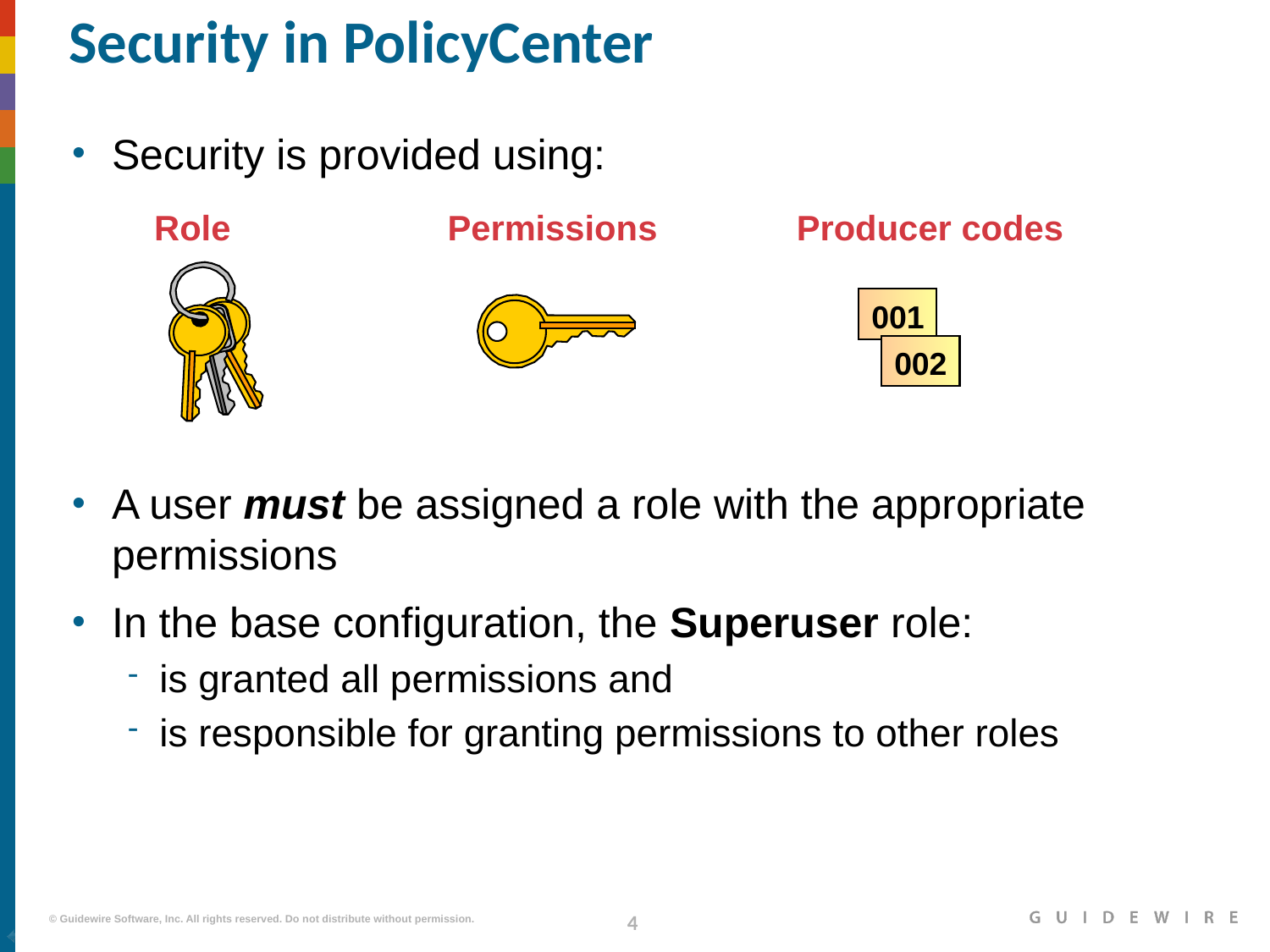

# Security in PolicyCenter
Security is provided using:

A user must be assigned a role with the appropriate permissions
In the base configuration, the Superuser role:
is granted all permissions and
is responsible for granting permissions to other roles
Role
Permissions
Producer codes

001

002